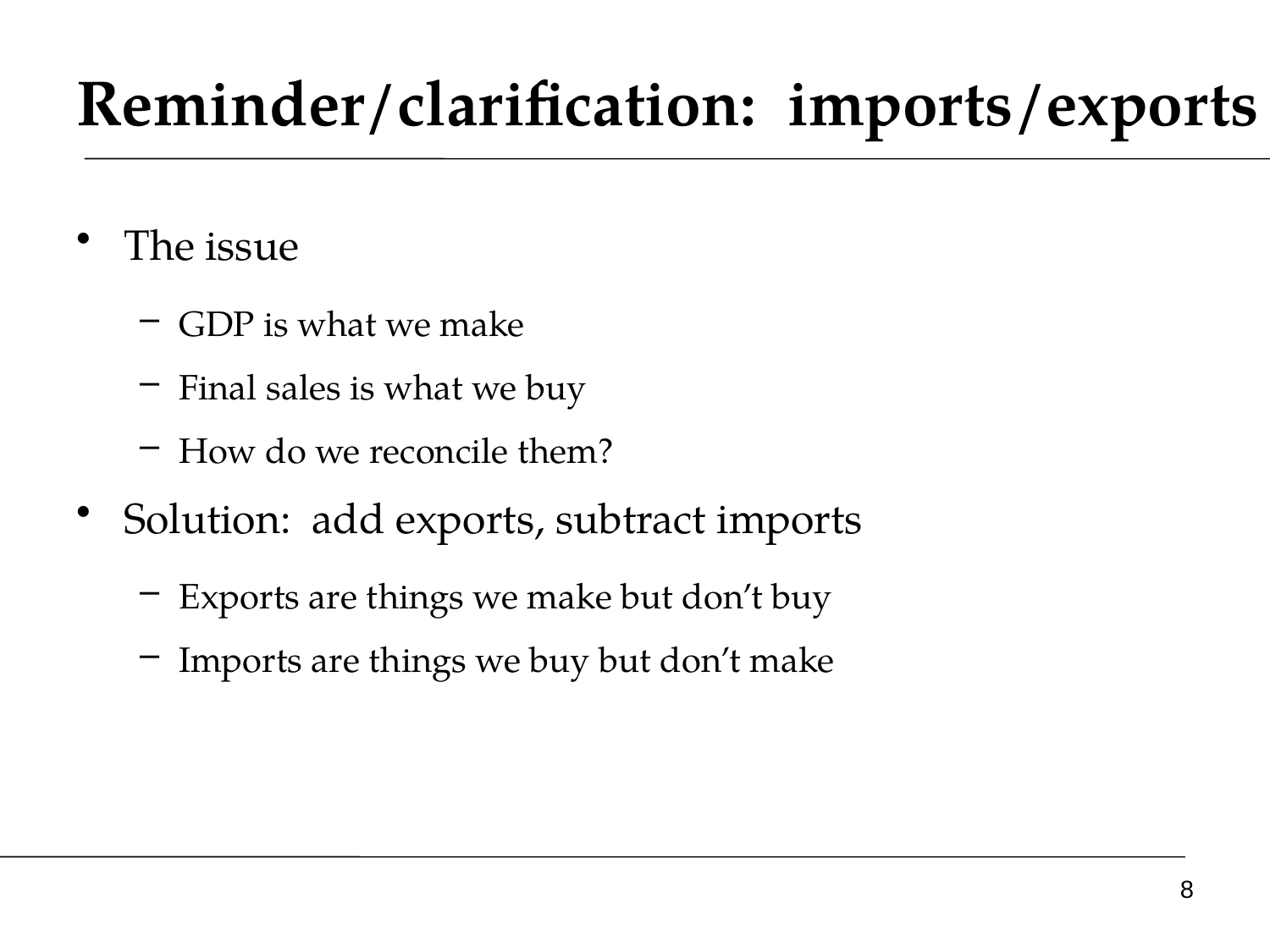

# Reminder/clarification:  imports/exports
The issue
GDP is what we make
Final sales is what we buy
How do we reconcile them?
Solution:  add exports, subtract imports
Exports are things we make but don’t buy
Imports are things we buy but don’t make
8